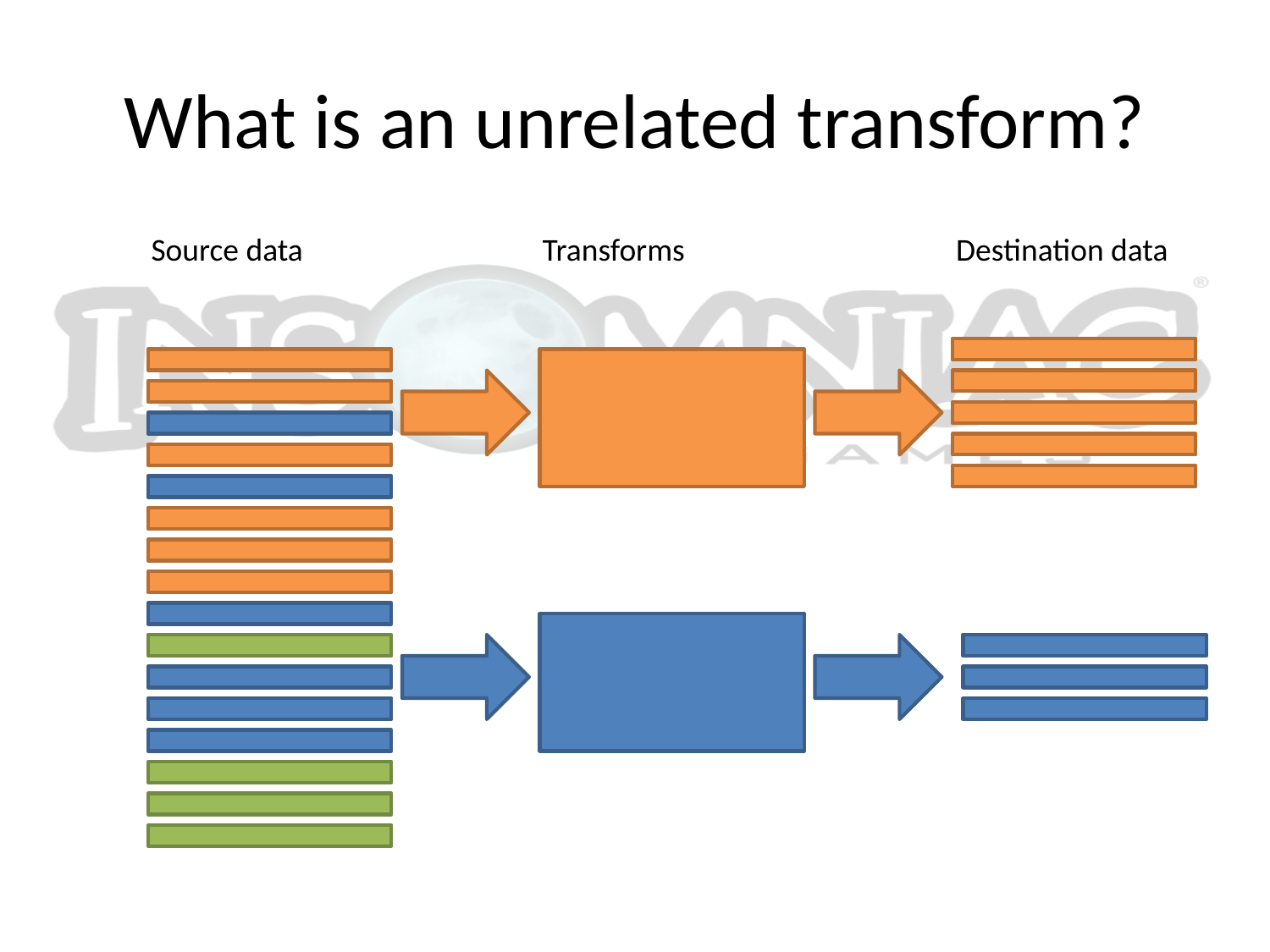

# What is an unrelated transform?
Source data
Transforms
Destination data